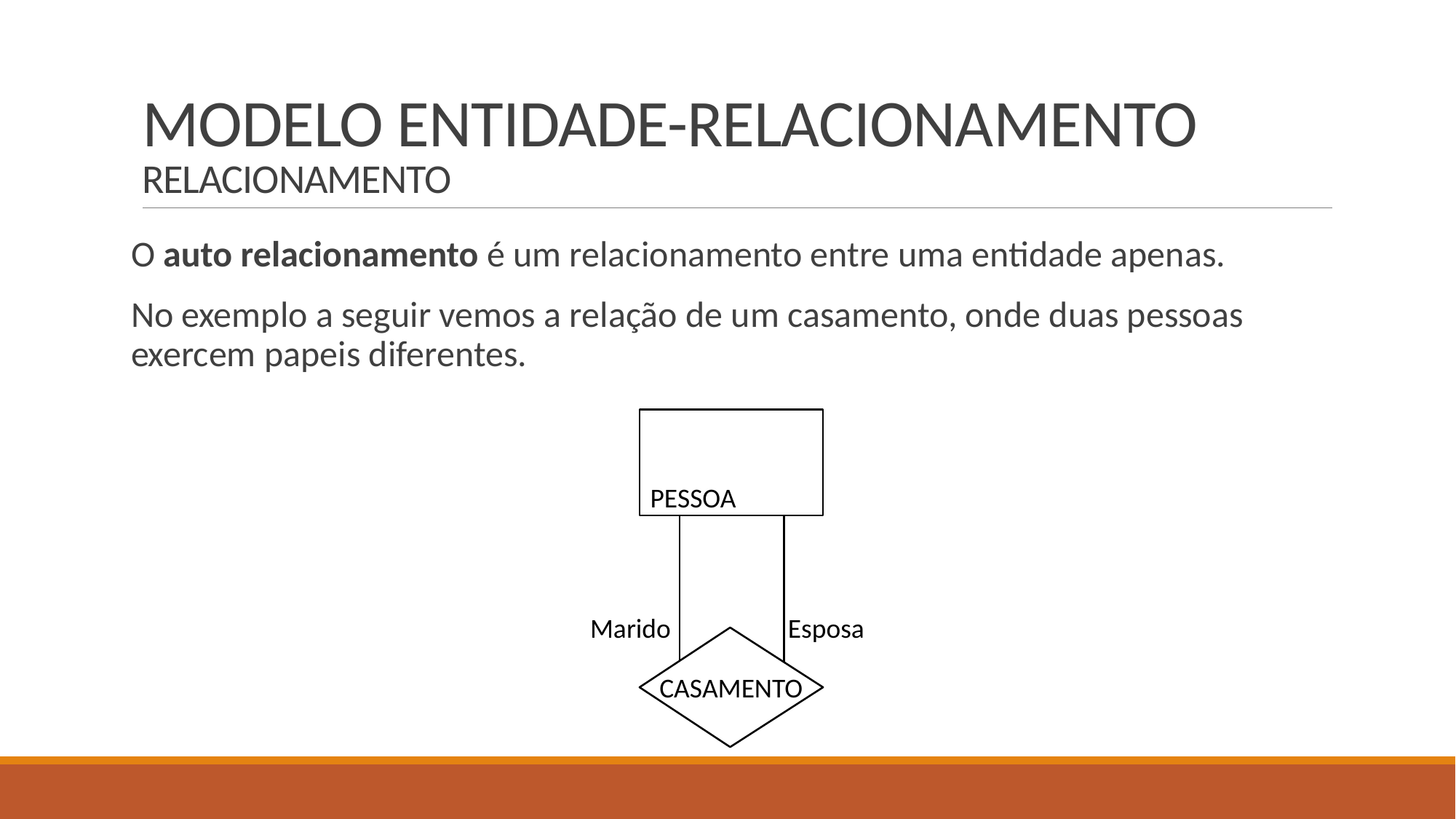

# MODELO ENTIDADE-RELACIONAMENTO RELACIONAMENTO
O auto relacionamento é um relacionamento entre uma entidade apenas.
No exemplo a seguir vemos a relação de um casamento, onde duas pessoas exercem papeis diferentes.

	PESSOA
Marido                   Esposa

CASAMENTO